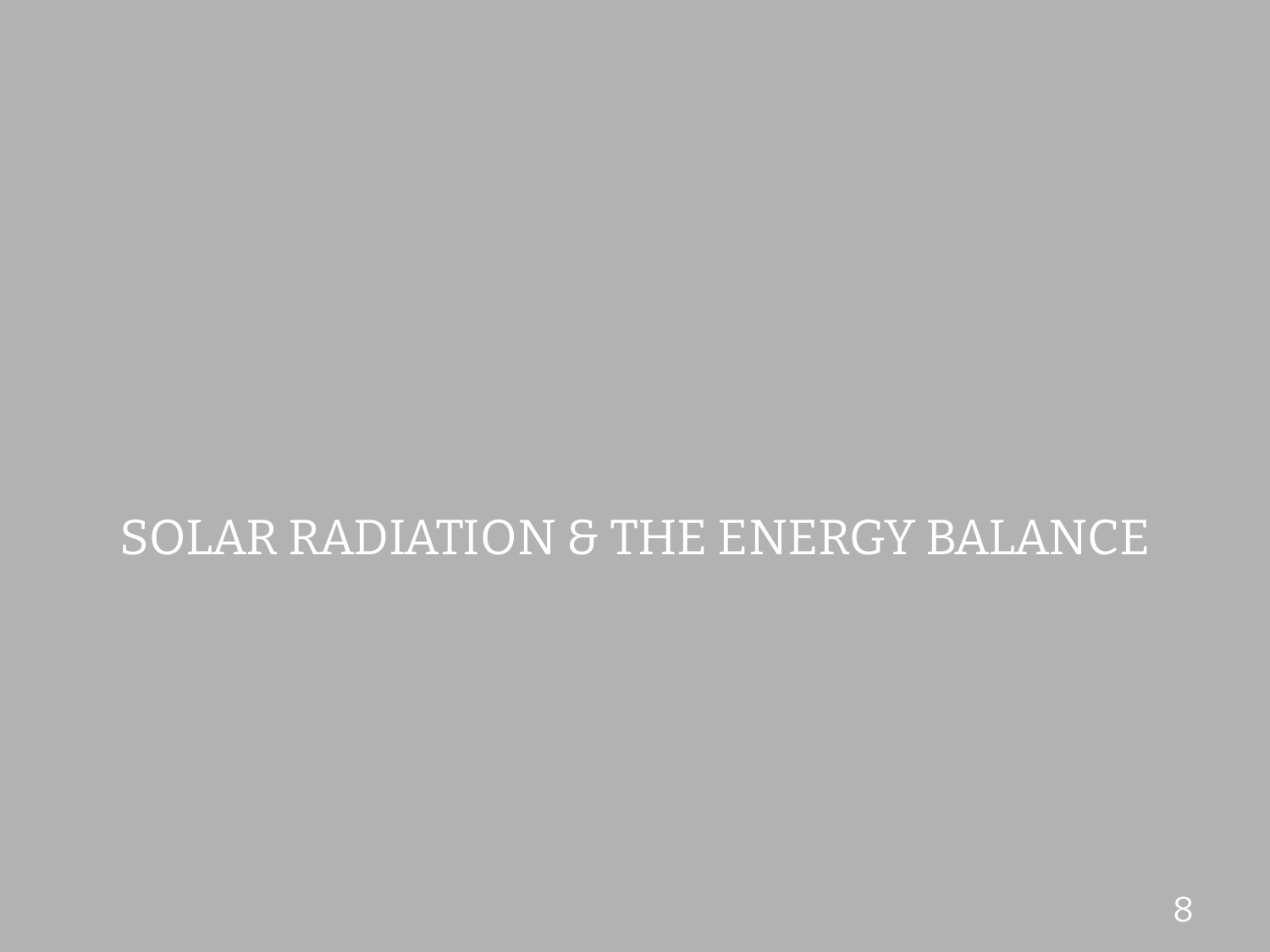

SOLAR RADIATION & THE ENERGY BALANCE
8